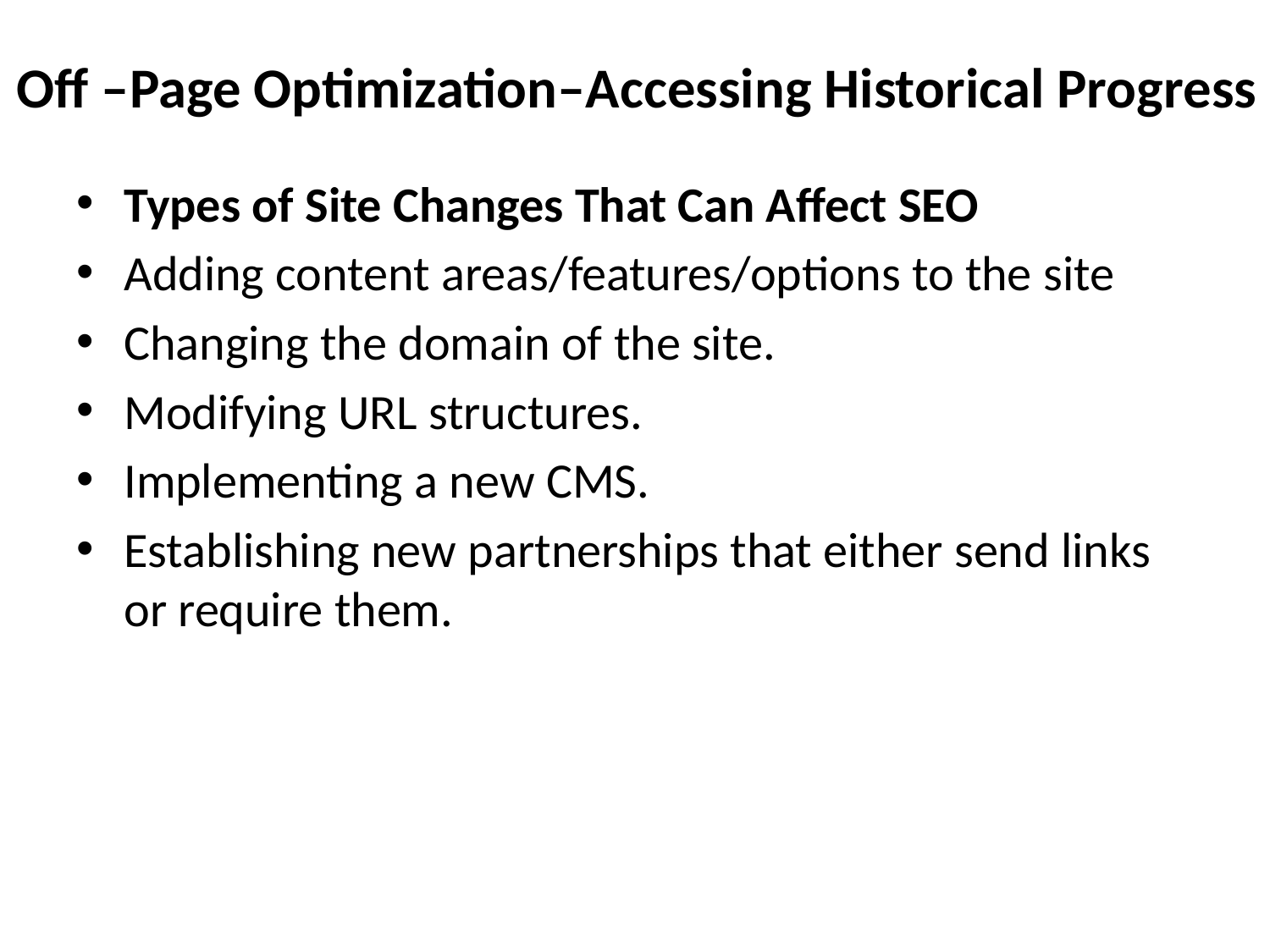

# Off –Page Optimization–Accessing Historical Progress
Types of Site Changes That Can Affect SEO
Adding content areas/features/options to the site
Changing the domain of the site.
Modifying URL structures.
Implementing a new CMS.
Establishing new partnerships that either send links or require them.